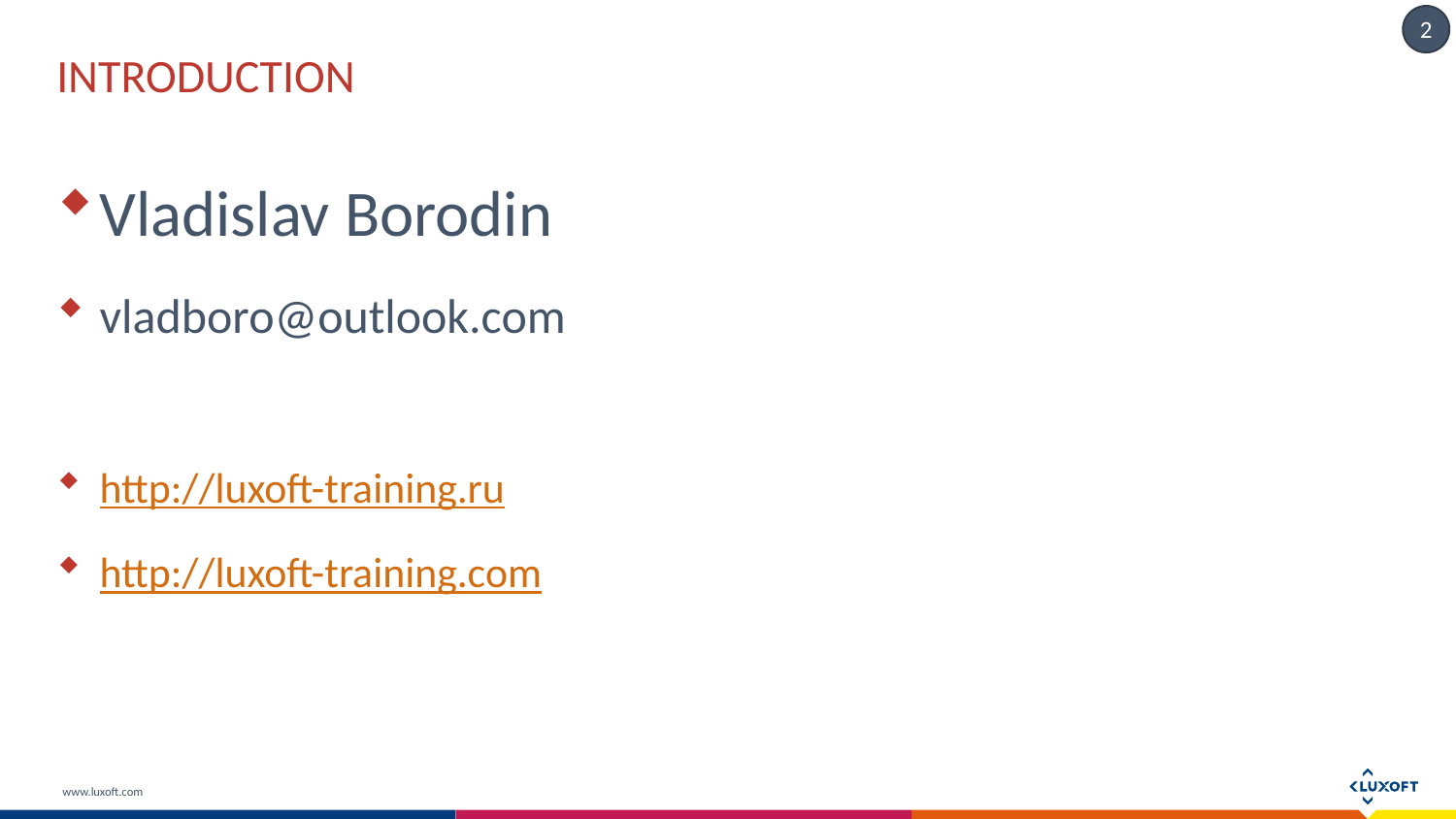

# Introduction
Vladislav Borodin
vladboro@outlook.com

http://luxoft-training.ru
http://luxoft-training.com